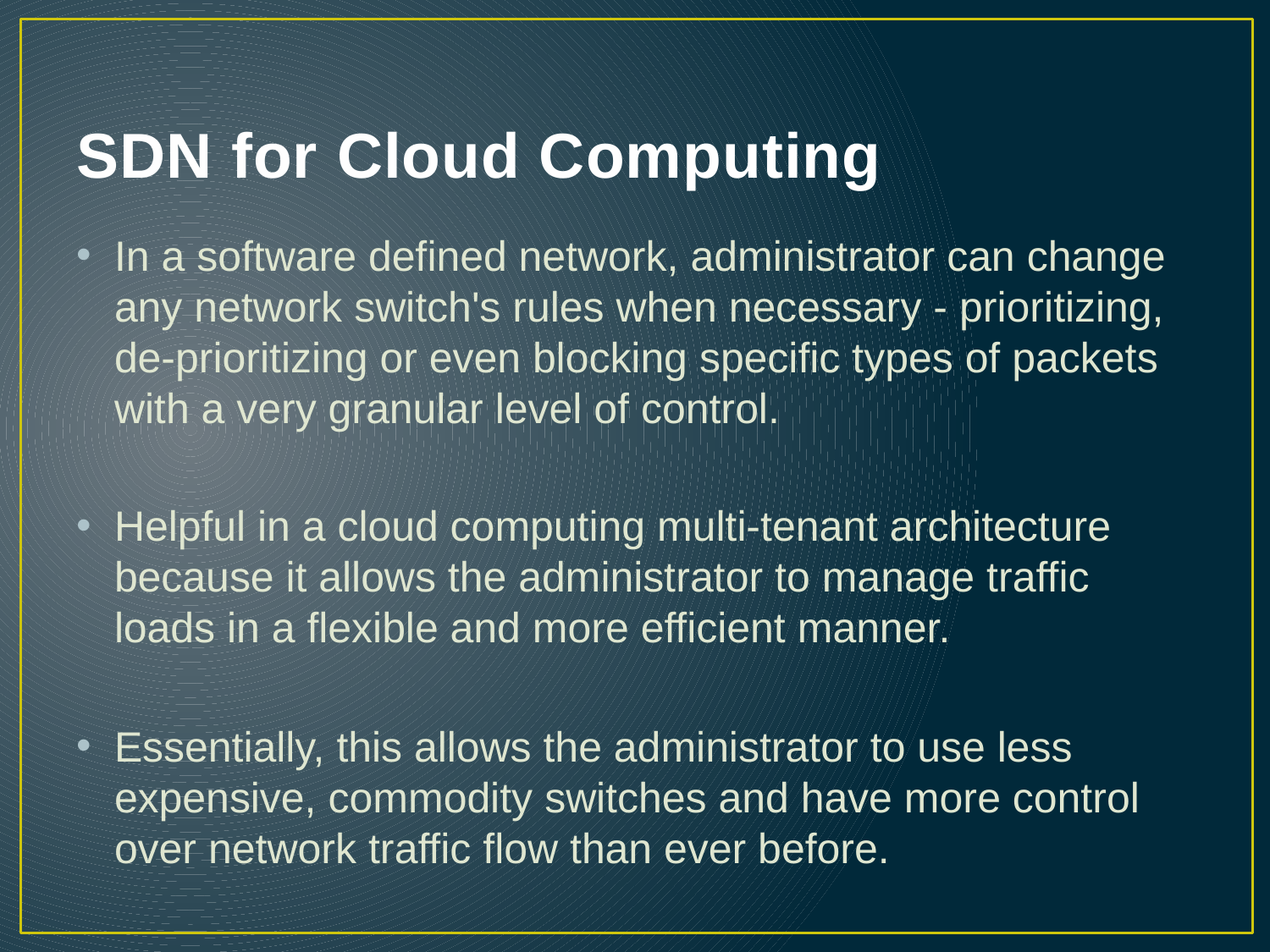

# SDN for Cloud Computing
In a software defined network, administrator can change any network switch's rules when necessary - prioritizing, de-prioritizing or even blocking specific types of packets with a very granular level of control.

Helpful in a cloud computing multi-tenant architecture because it allows the administrator to manage traffic loads in a flexible and more efficient manner.

Essentially, this allows the administrator to use less expensive, commodity switches and have more control over network traffic flow than ever before.